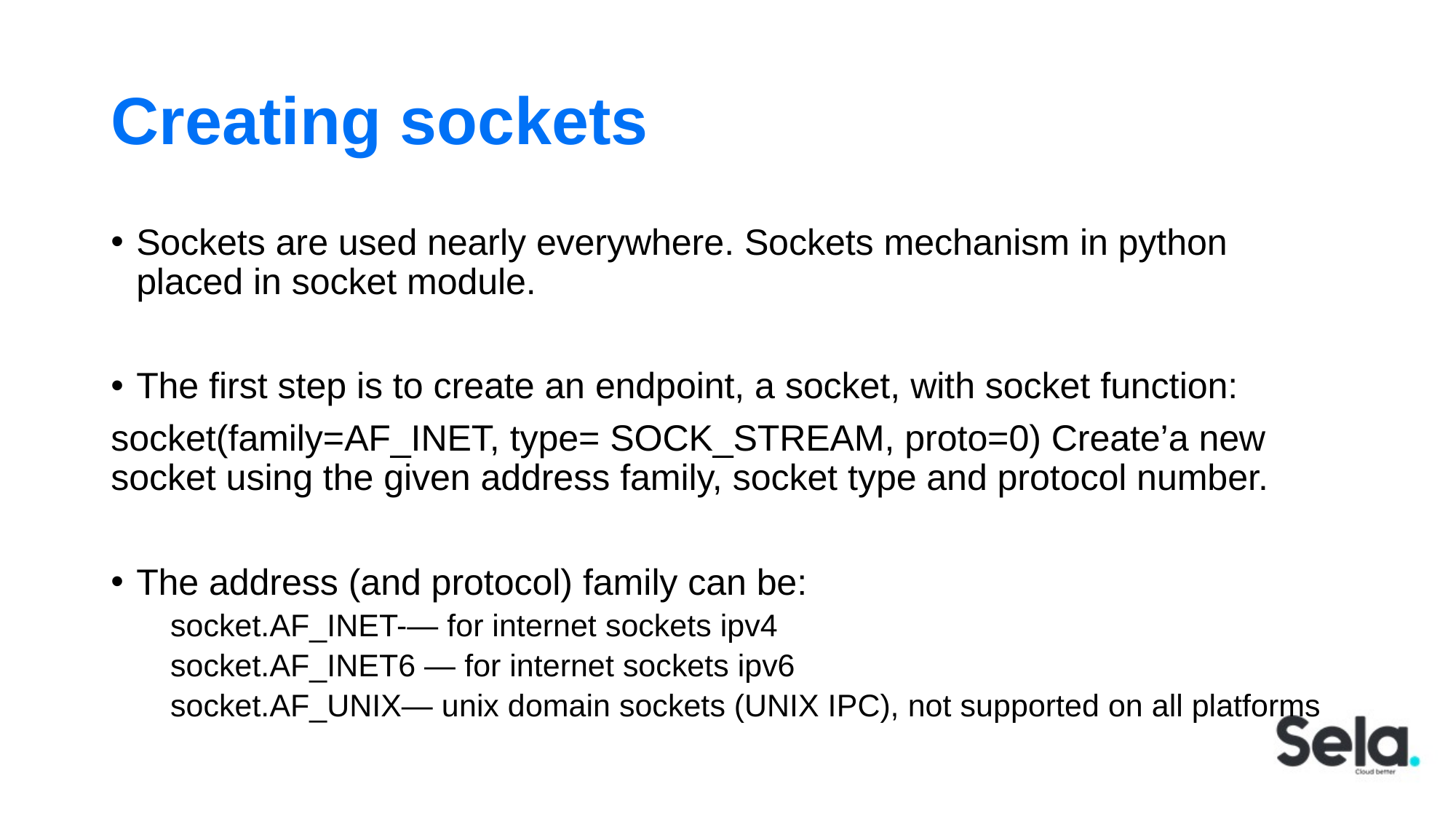

# Creating sockets
Sockets are used nearly everywhere. Sockets mechanism in python placed in socket module.

The first step is to create an endpoint, a socket, with socket function:
socket(family=AF_INET, type= SOCK_STREAM, proto=0) Create’a new socket using the given address family, socket type and protocol number.

The address (and protocol) family can be:
 socket.AF_INET-— for internet sockets ipv4
 socket.AF_INET6 — for internet sockets ipv6
 socket.AF_UNIX— unix domain sockets (UNIX IPC), not supported on all platforms